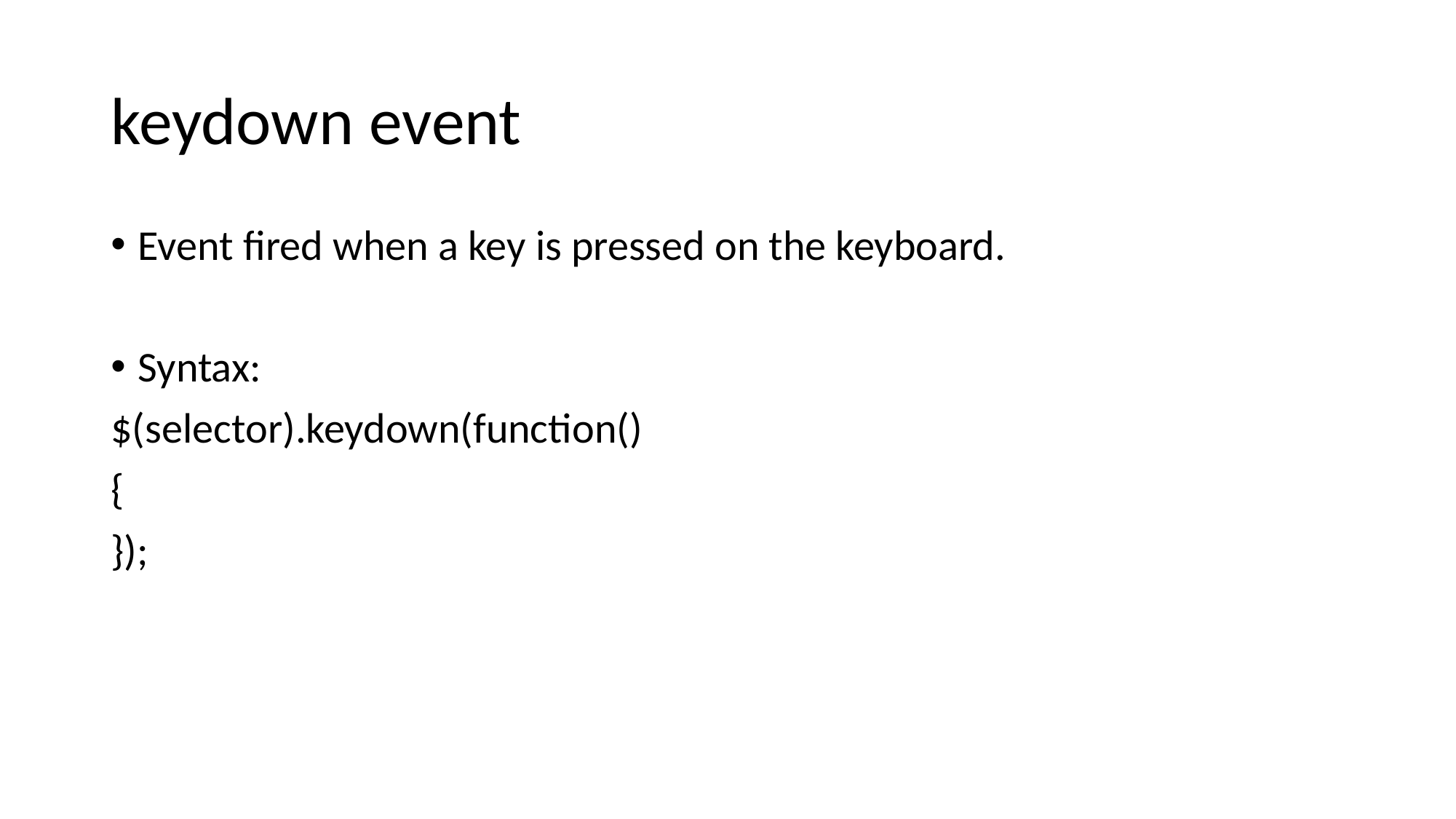

# keydown event
Event fired when a key is pressed on the keyboard.

Syntax:
$(selector).keydown(function()
{
});